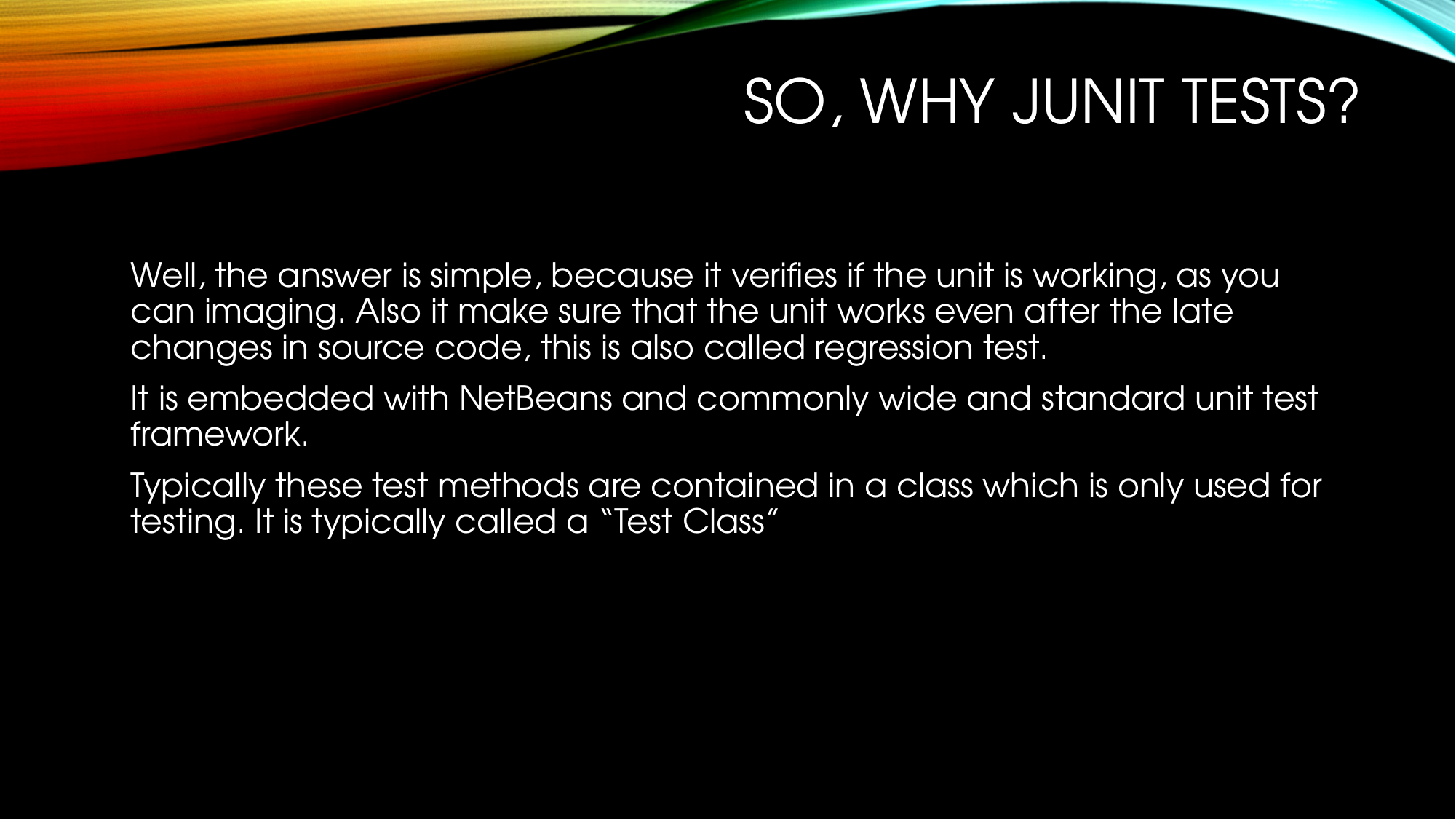

# SO, WHY JUNIT TESTS?
Well, the answer is simple, because it verifies if the unit is working, as you can imaging. Also it make sure that the unit works even after the late changes in source code, this is also called regression test.
It is embedded with NetBeans and commonly wide and standard unit test framework.
Typically these test methods are contained in a class which is only used for testing. It is typically called a “Test Class”